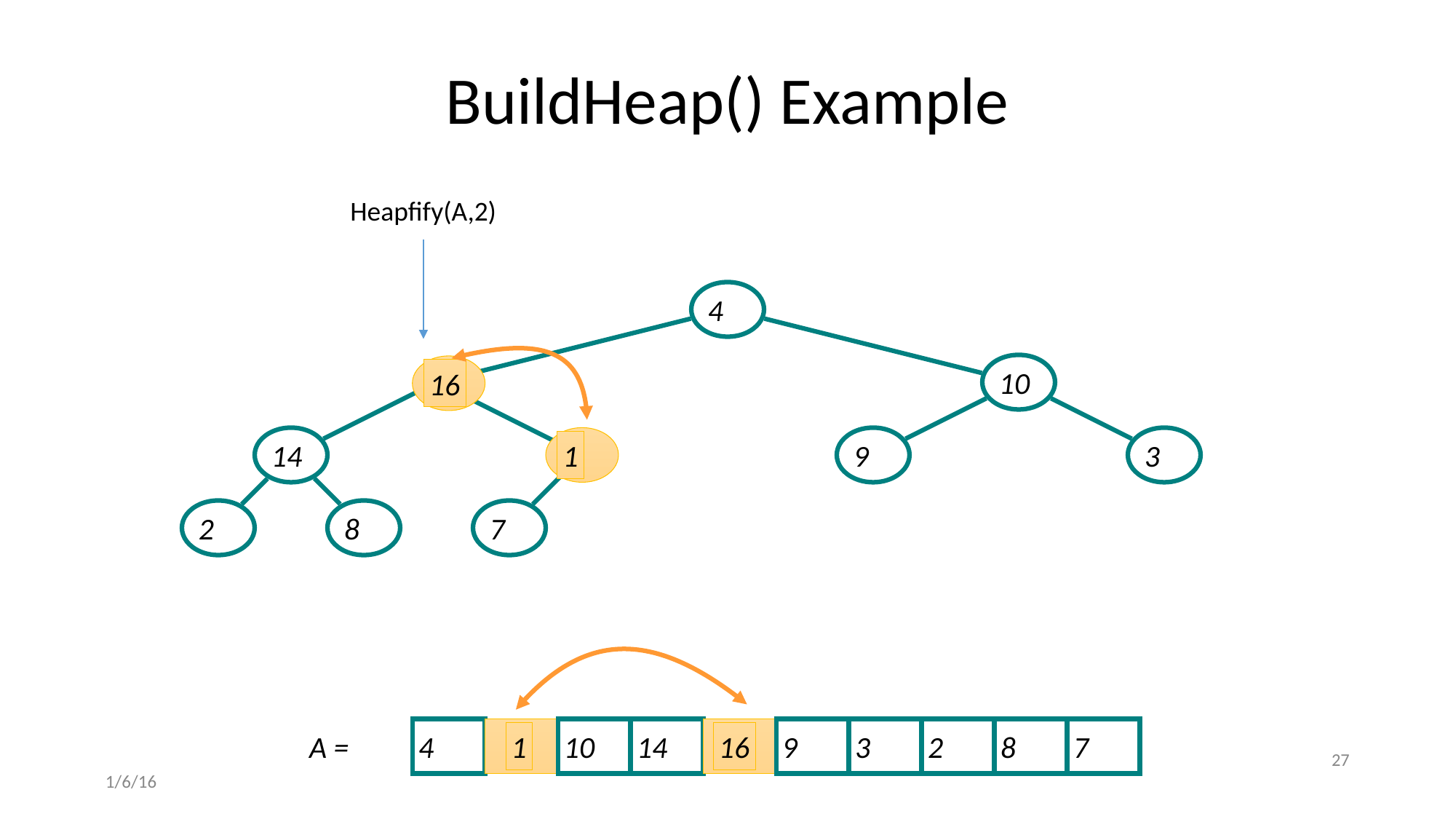

# BuildHeap() Example
Heapfify(A,2)

4

10

16

14

1

9

3

2

8

7

4

10

14

9

3

2

8

7
1
16
A =
27
1/6/16